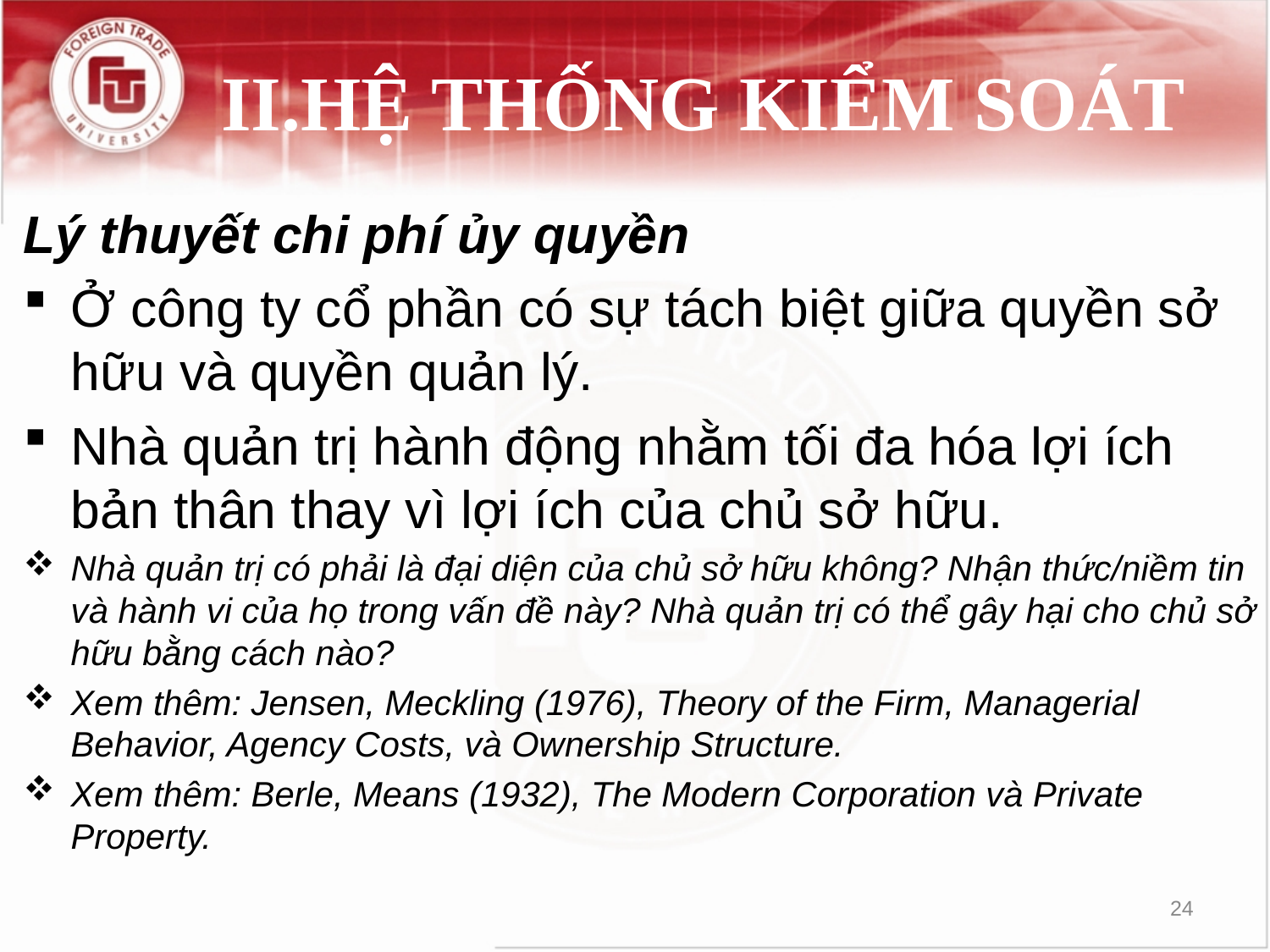

# II.	HỆ THỐNG KIỂM SOÁT
Lý thuyết chi phí ủy quyền
Ở công ty cổ phần có sự tách biệt giữa quyền sở hữu và quyền quản lý.
Nhà quản trị hành động nhằm tối đa hóa lợi ích bản thân thay vì lợi ích của chủ sở hữu.
Nhà quản trị có phải là đại diện của chủ sở hữu không? Nhận thức/niềm tin và hành vi của họ trong vấn đề này? Nhà quản trị có thể gây hại cho chủ sở hữu bằng cách nào?
Xem thêm: Jensen, Meckling (1976), Theory of the Firm, Managerial Behavior, Agency Costs, và Ownership Structure.
Xem thêm: Berle, Means (1932), The Modern Corporation và Private Property.

24